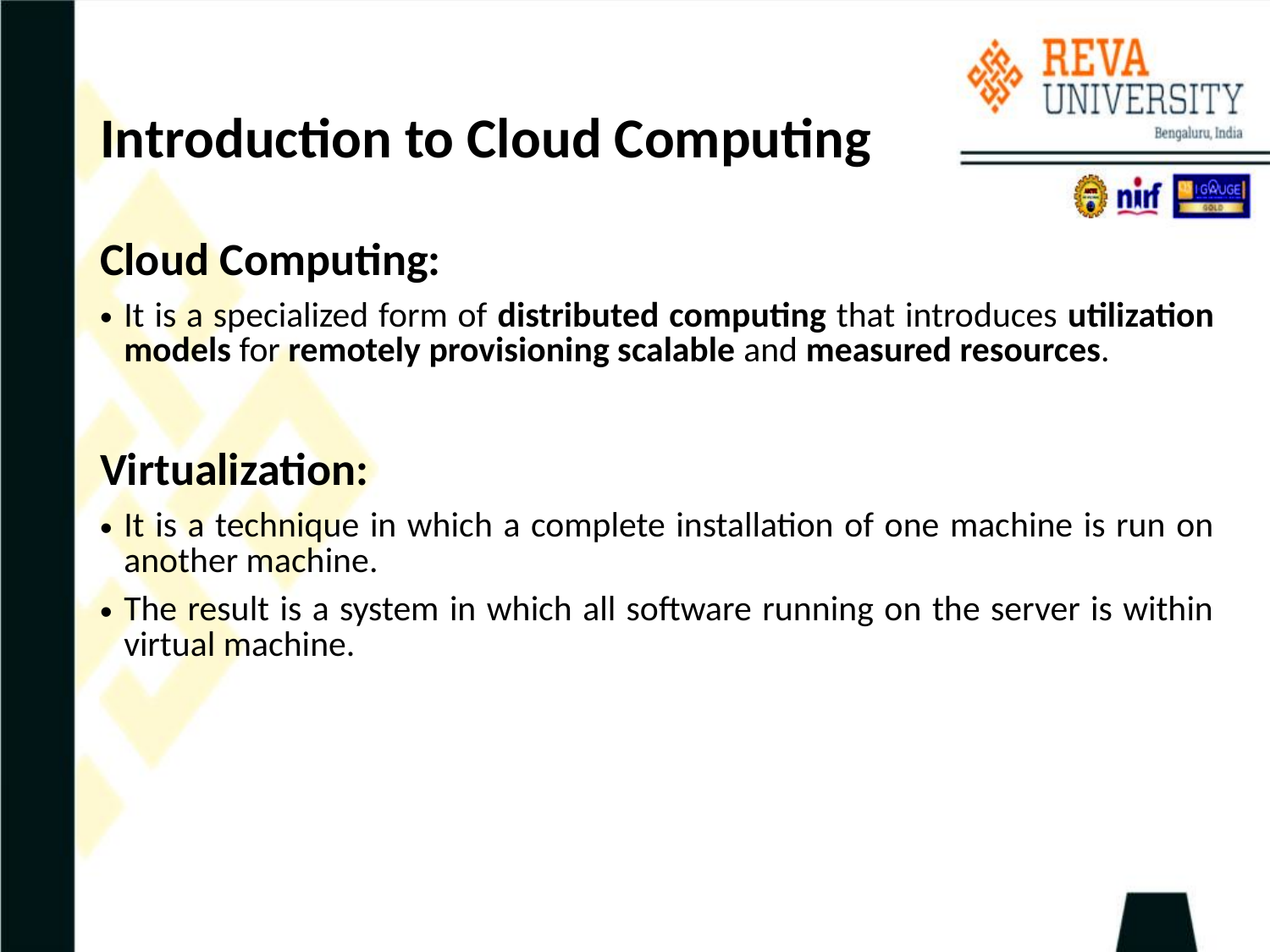

# Introduction to Cloud Computing
Cloud Computing:
It is a specialized form of distributed computing that introduces utilization models for remotely provisioning scalable and measured resources.

Virtualization:
It is a technique in which a complete installation of one machine is run on another machine.
The result is a system in which all software running on the server is within virtual machine.